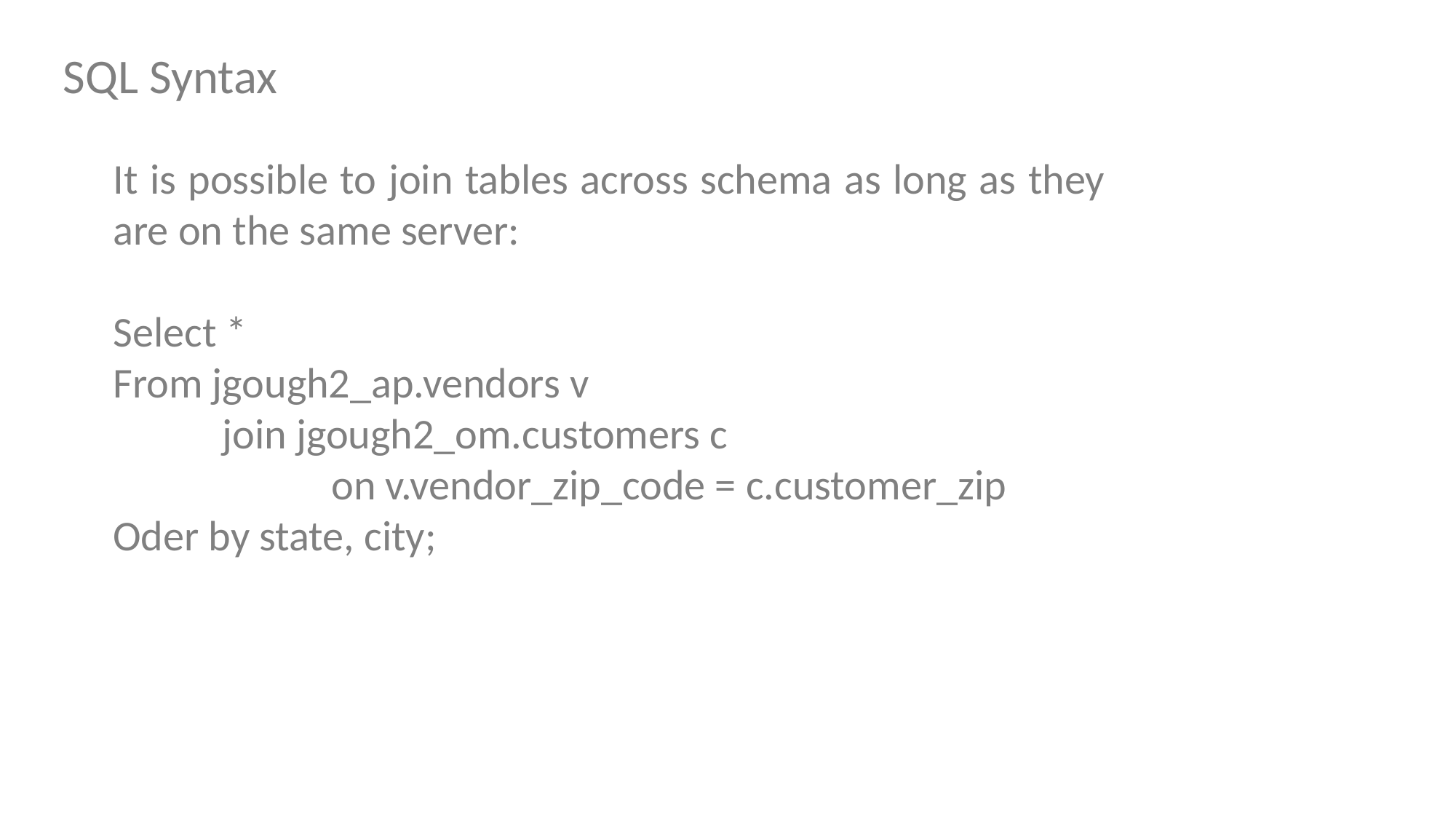

SQL Syntax
It is possible to join tables across schema as long as they are on the same server:

Select *
From jgough2_ap.vendors v
	join jgough2_om.customers c
		on v.vendor_zip_code = c.customer_zip
Oder by state, city;